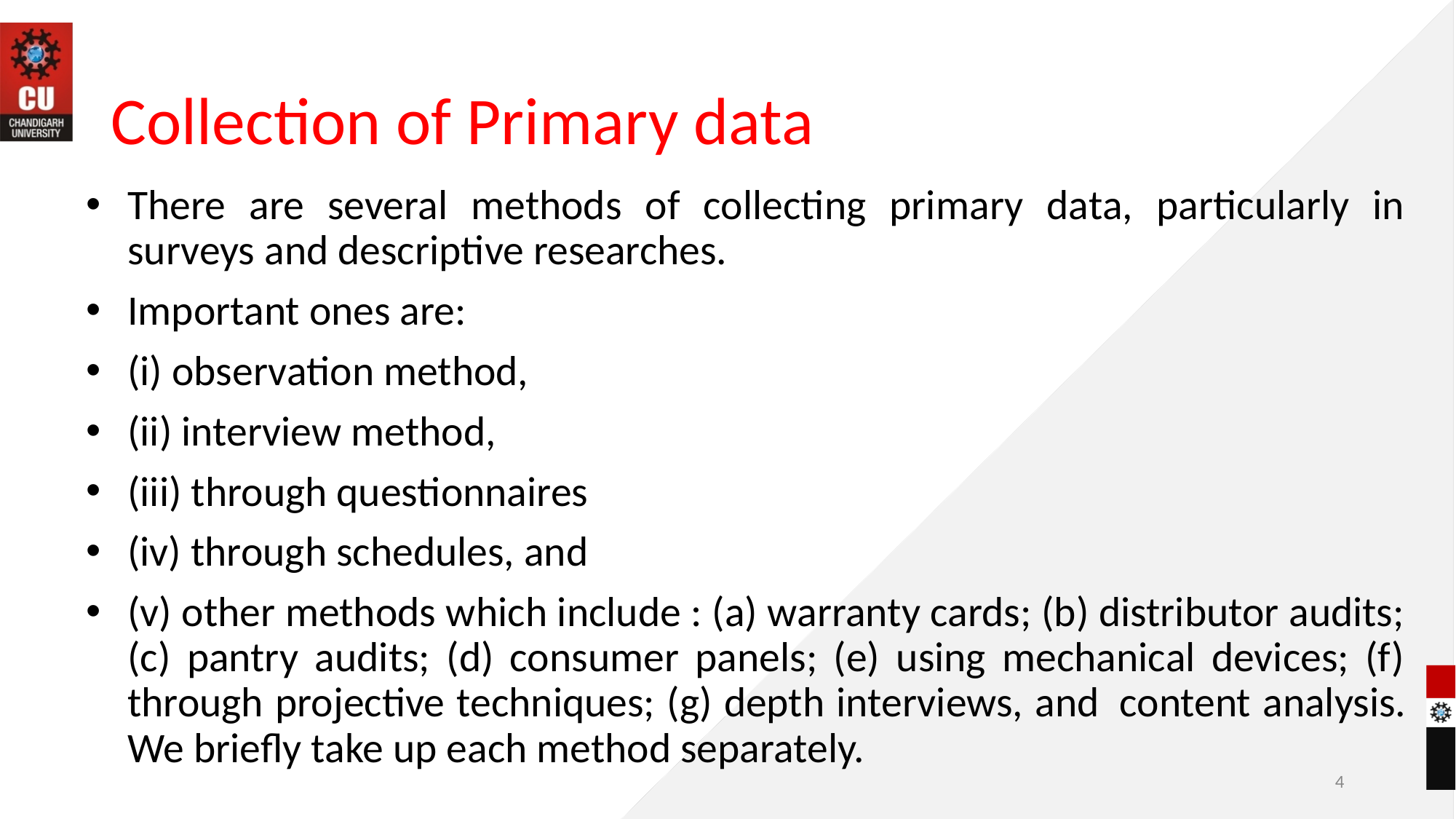

# Collection of Primary data
There are several methods of collecting primary data, particularly in surveys and descriptive researches.
Important ones are:
(i) observation method,
(ii) interview method,
(iii) through questionnaires
(iv) through schedules, and
(v) other methods which include : (a) warranty cards; (b) distributor audits; (c) pantry audits; (d) consumer panels; (e) using mechanical devices; (f) through projective techniques; (g) depth interviews, and  content analysis. We briefly take up each method separately.
4